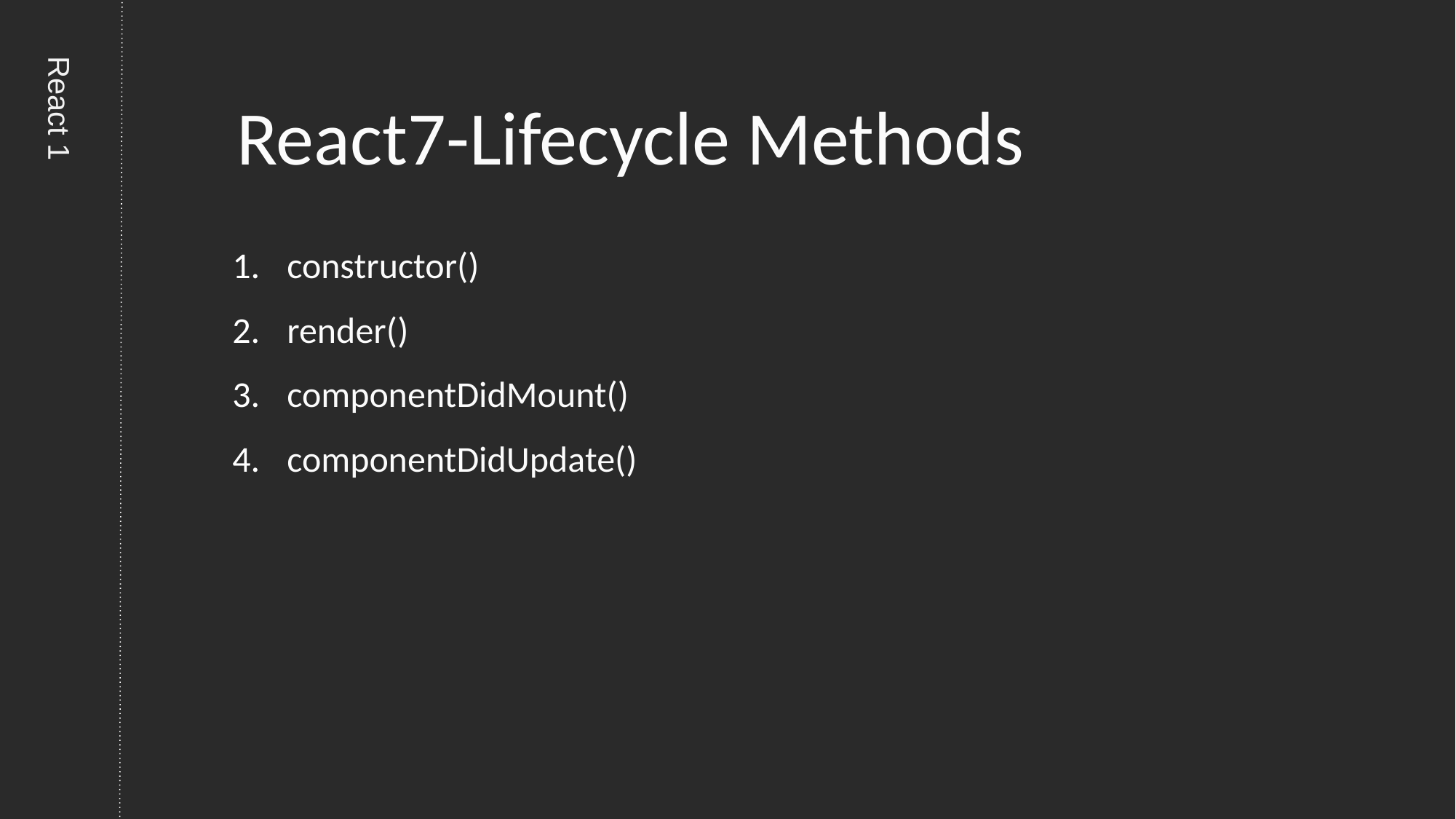

# React7-Lifecycle Methods
constructor()
render()
componentDidMount()
componentDidUpdate()